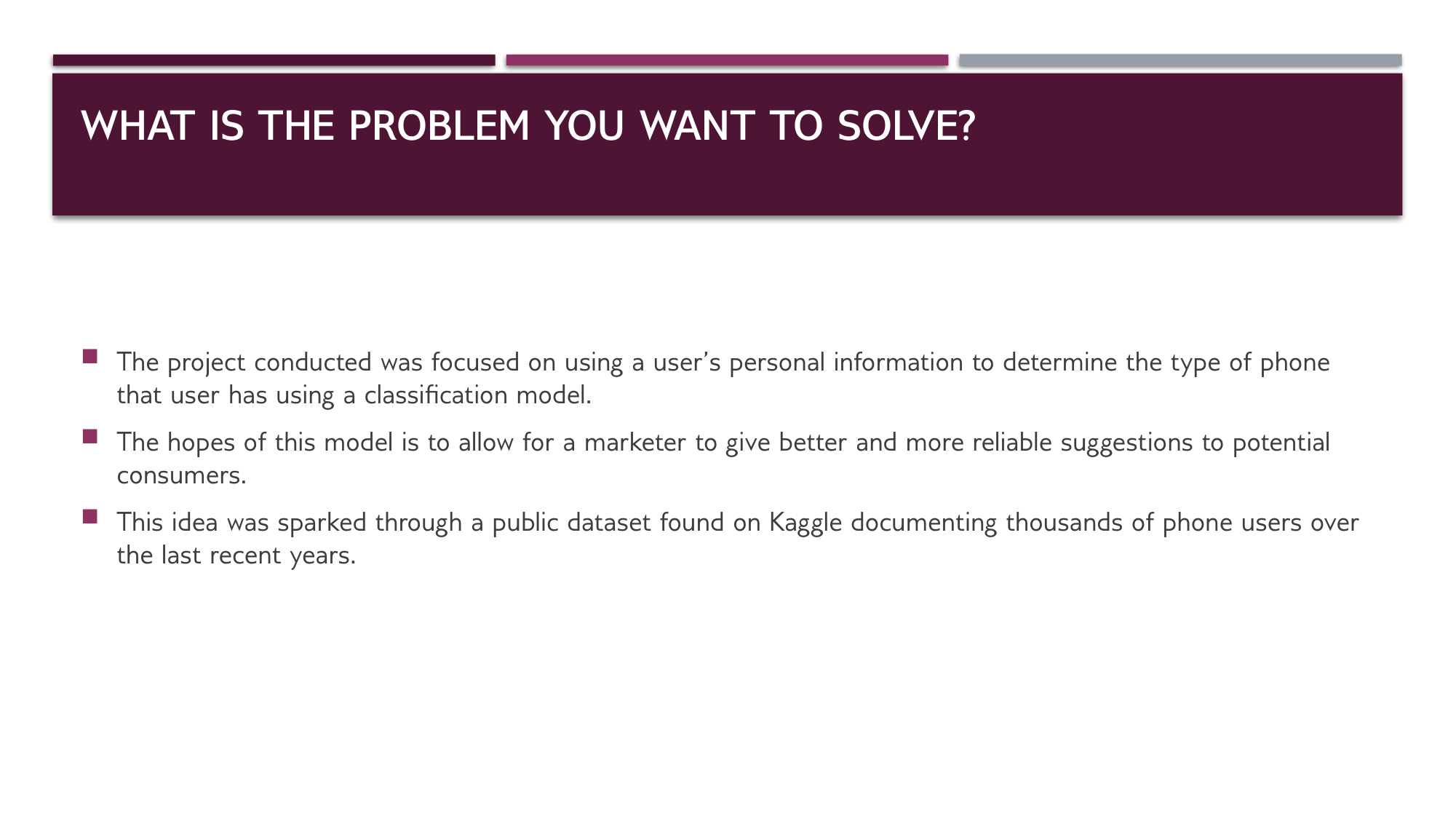

# What is the problem you want to solve?
The project conducted was focused on using a user’s personal information to determine the type of phone that user has using a classification model.
The hopes of this model is to allow for a marketer to give better and more reliable suggestions to potential consumers.
This idea was sparked through a public dataset found on Kaggle documenting thousands of phone users over the last recent years.